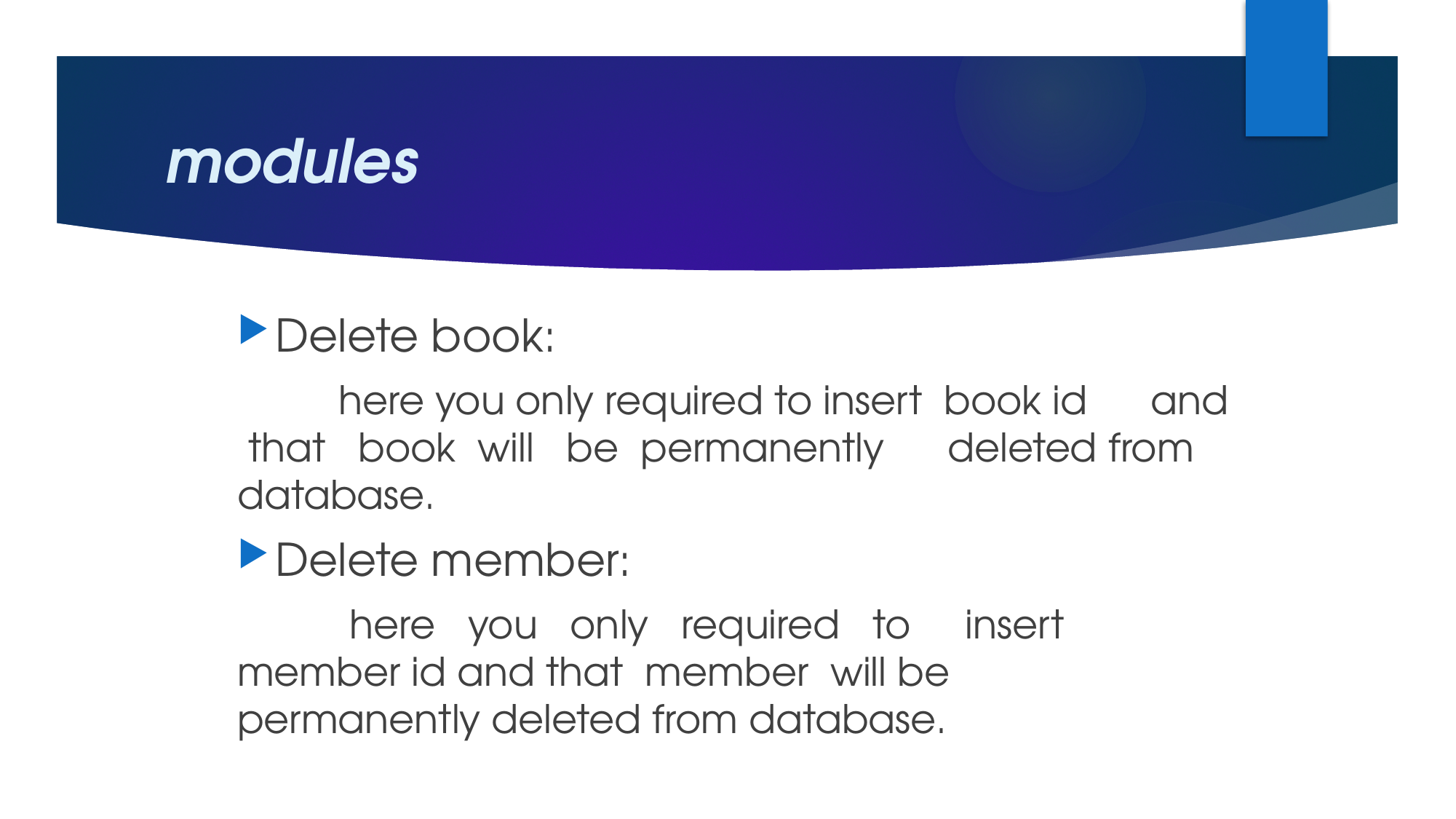

# modules
Delete book:
			here you only required to insert  book id 			and   that   book  will   be  permanently    			deleted from database.
Delete member:
			 here   you   only   required   to     insert  				 member id and that  member  will be  				 permanently deleted from database.